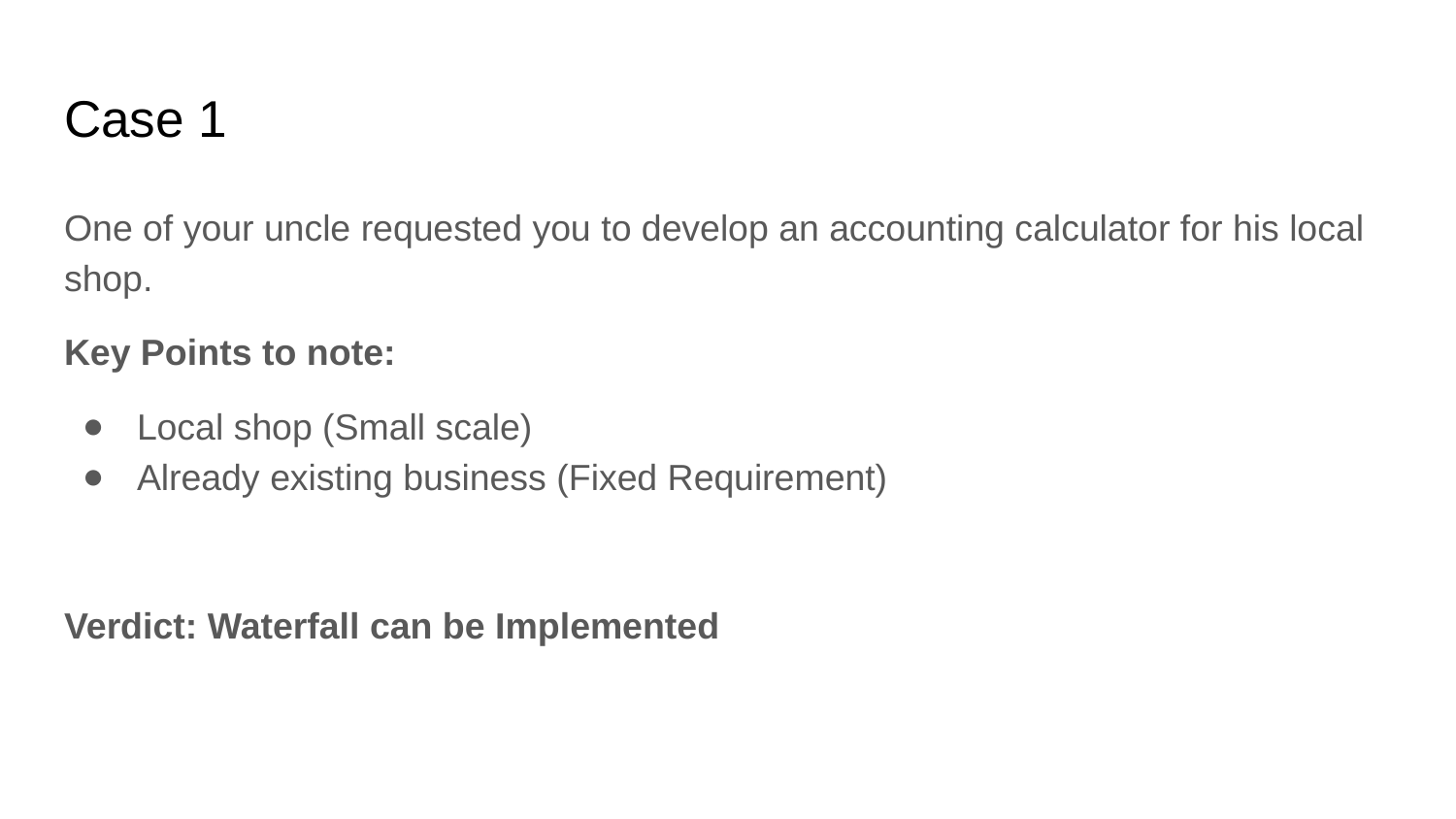

# Case 1
One of your uncle requested you to develop an accounting calculator for his local shop.
Key Points to note:
Local shop (Small scale)
Already existing business (Fixed Requirement)

Verdict: Waterfall can be Implemented